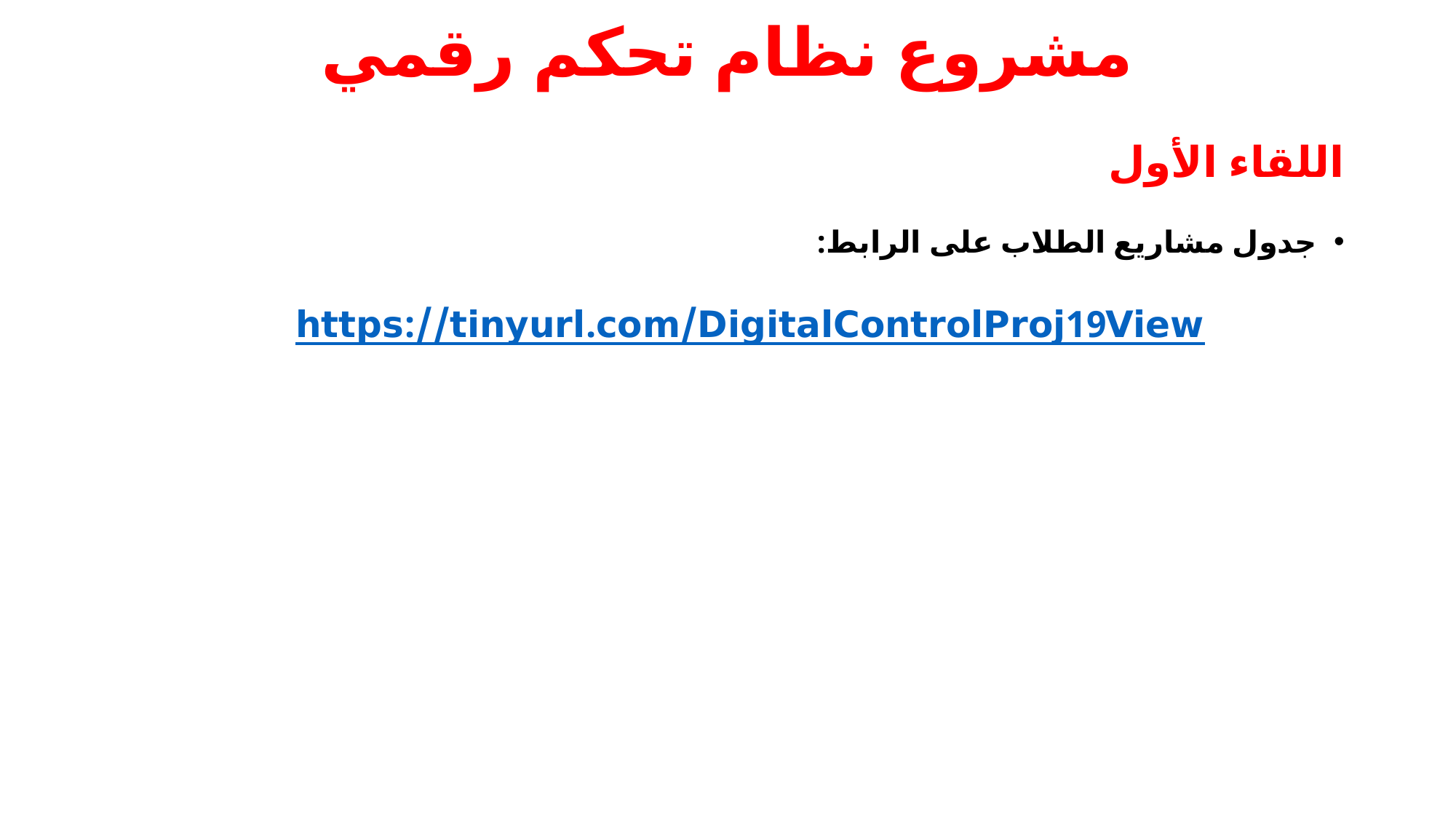

# مشروع نظام تحكم رقمي
اللقاء الأول
جدول مشاريع الطلاب على الرابط:
https://tinyurl.com/DigitalControlProj19View